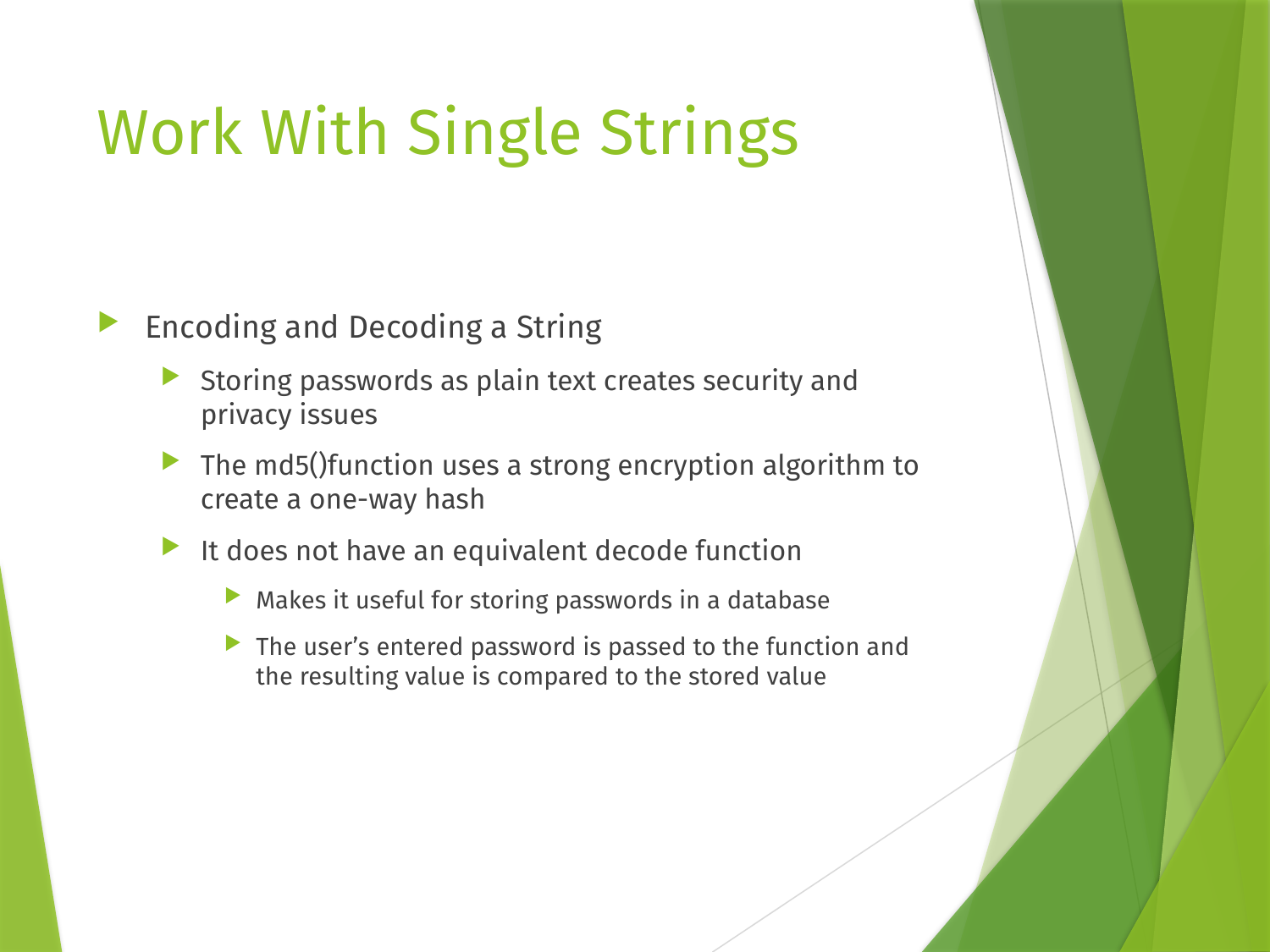

# Work With Single Strings
Encoding and Decoding a String
Storing passwords as plain text creates security and privacy issues
The md5()function uses a strong encryption algorithm to create a one-way hash
It does not have an equivalent decode function
Makes it useful for storing passwords in a database
The user’s entered password is passed to the function and the resulting value is compared to the stored value